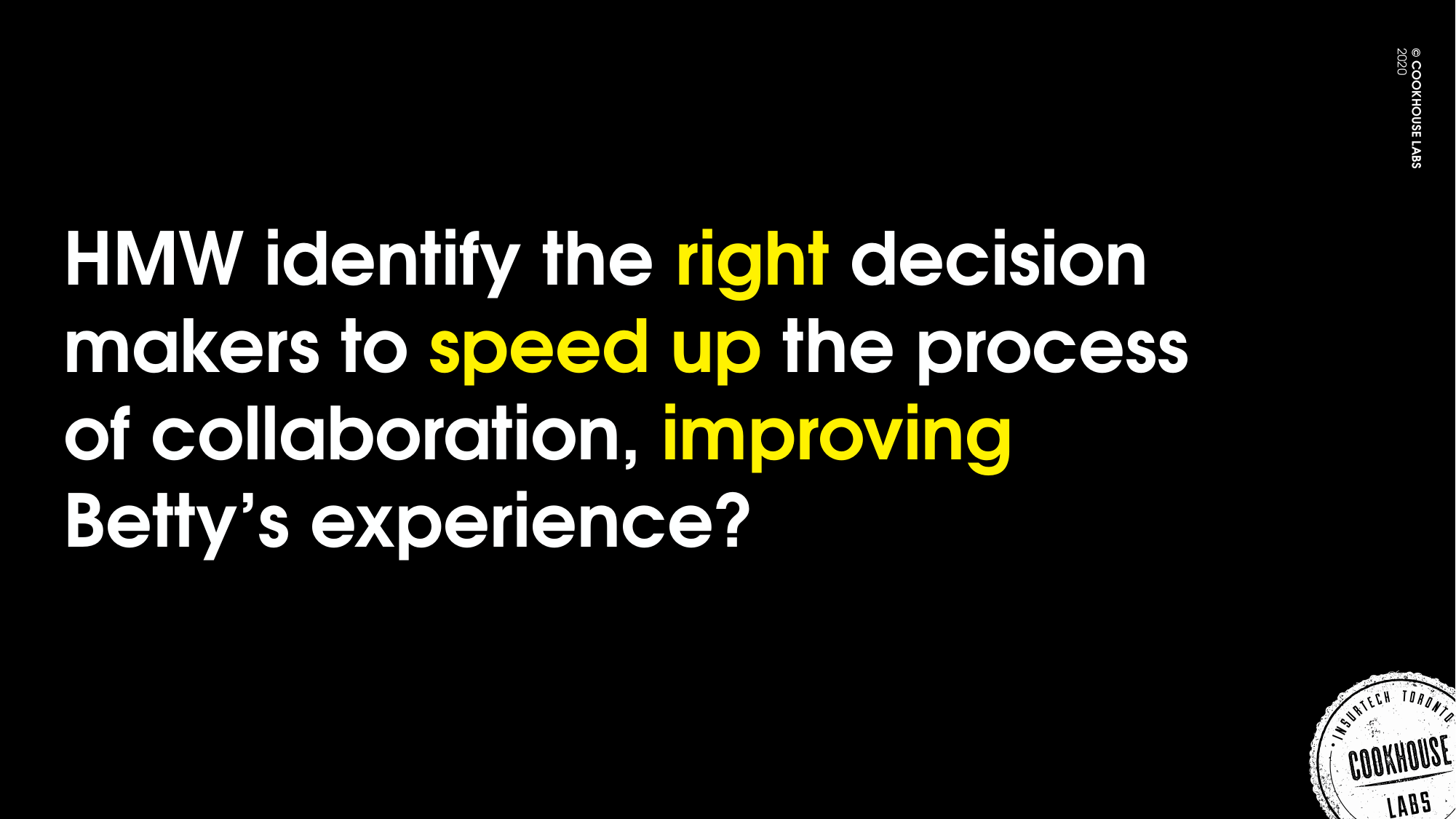

HMW identify the right decision makers to speed up the process of collaboration, improving Betty’s experience?